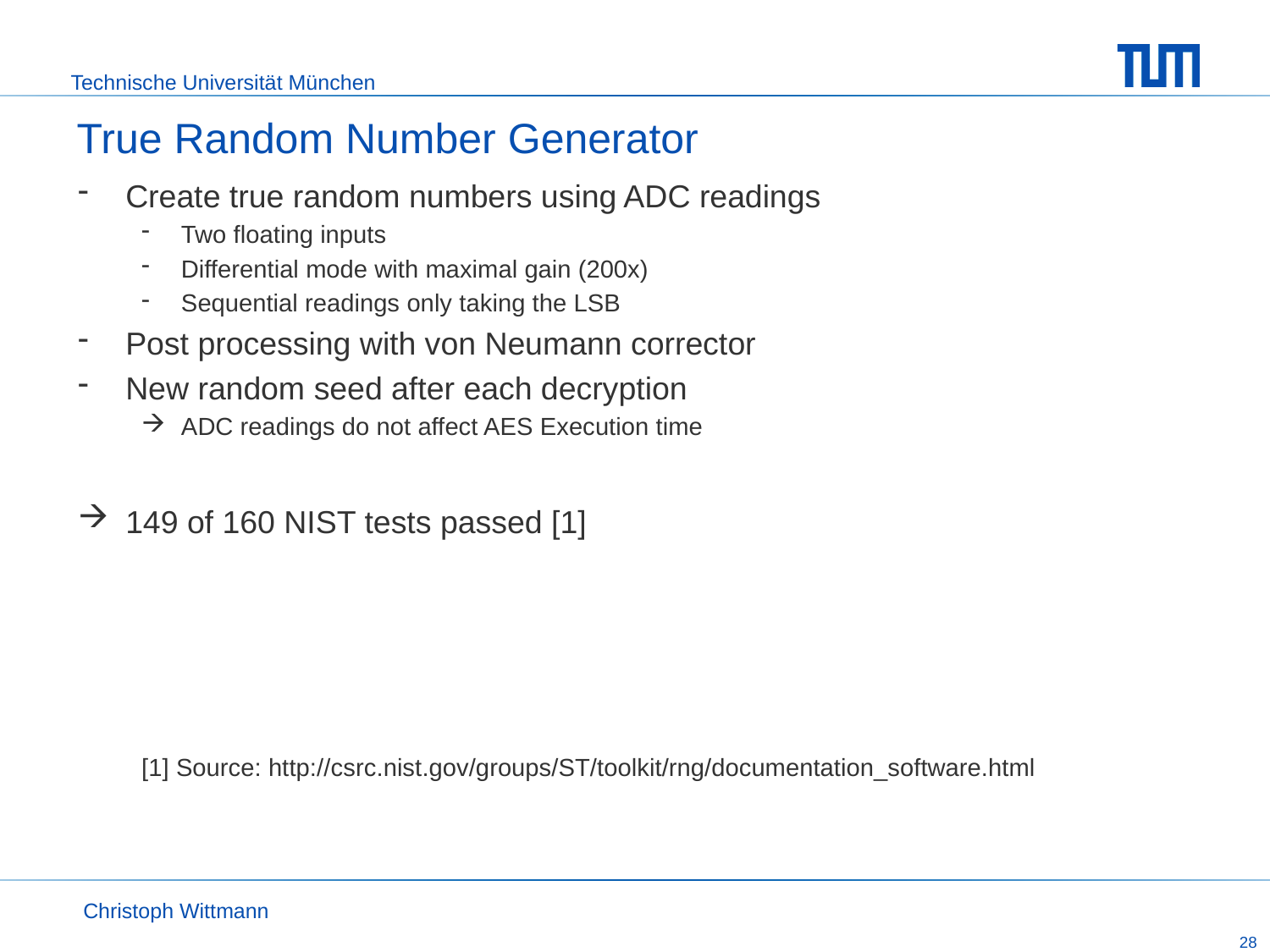

# True Random Number Generator
Create true random numbers using ADC readings
Two floating inputs
Differential mode with maximal gain (200x)
Sequential readings only taking the LSB
Post processing with von Neumann corrector
New random seed after each decryption
ADC readings do not affect AES Execution time

149 of 160 NIST tests passed [1]

[1] Source: http://csrc.nist.gov/groups/ST/toolkit/rng/documentation_software.html
Christoph Wittmann
28